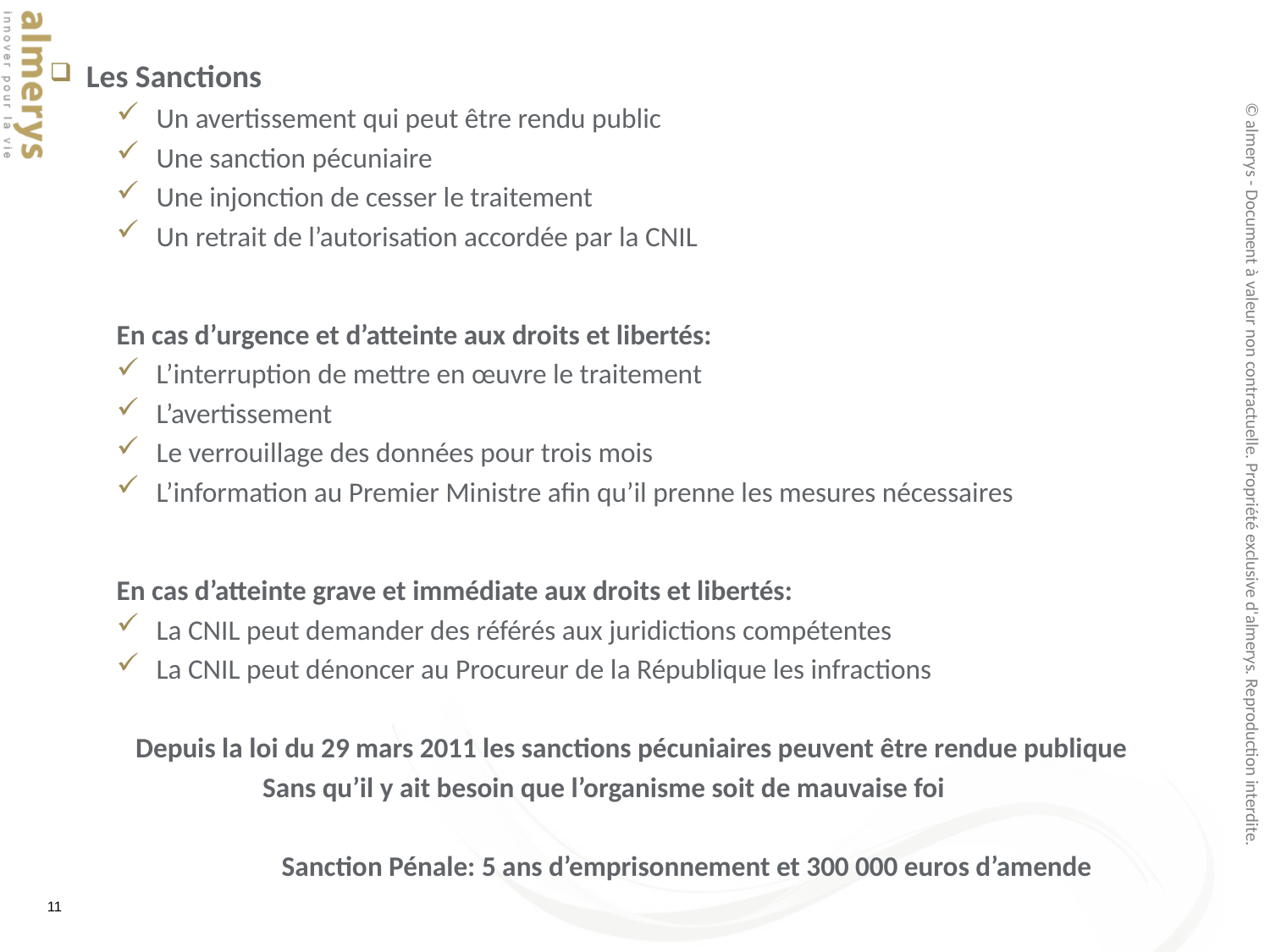

#
Les Sanctions
Un avertissement qui peut être rendu public
Une sanction pécuniaire
Une injonction de cesser le traitement
Un retrait de l’autorisation accordée par la CNIL

En cas d’urgence et d’atteinte aux droits et libertés:
L’interruption de mettre en œuvre le traitement
L’avertissement
Le verrouillage des données pour trois mois
L’information au Premier Ministre afin qu’il prenne les mesures nécessaires

En cas d’atteinte grave et immédiate aux droits et libertés:
La CNIL peut demander des référés aux juridictions compétentes
La CNIL peut dénoncer au Procureur de la République les infractions

   Depuis la loi du 29 mars 2011 les sanctions pécuniaires peuvent être rendue publique
                       Sans qu’il y ait besoin que l’organisme soit de mauvaise foi

	      Sanction Pénale: 5 ans d’emprisonnement et 300 000 euros d’amende